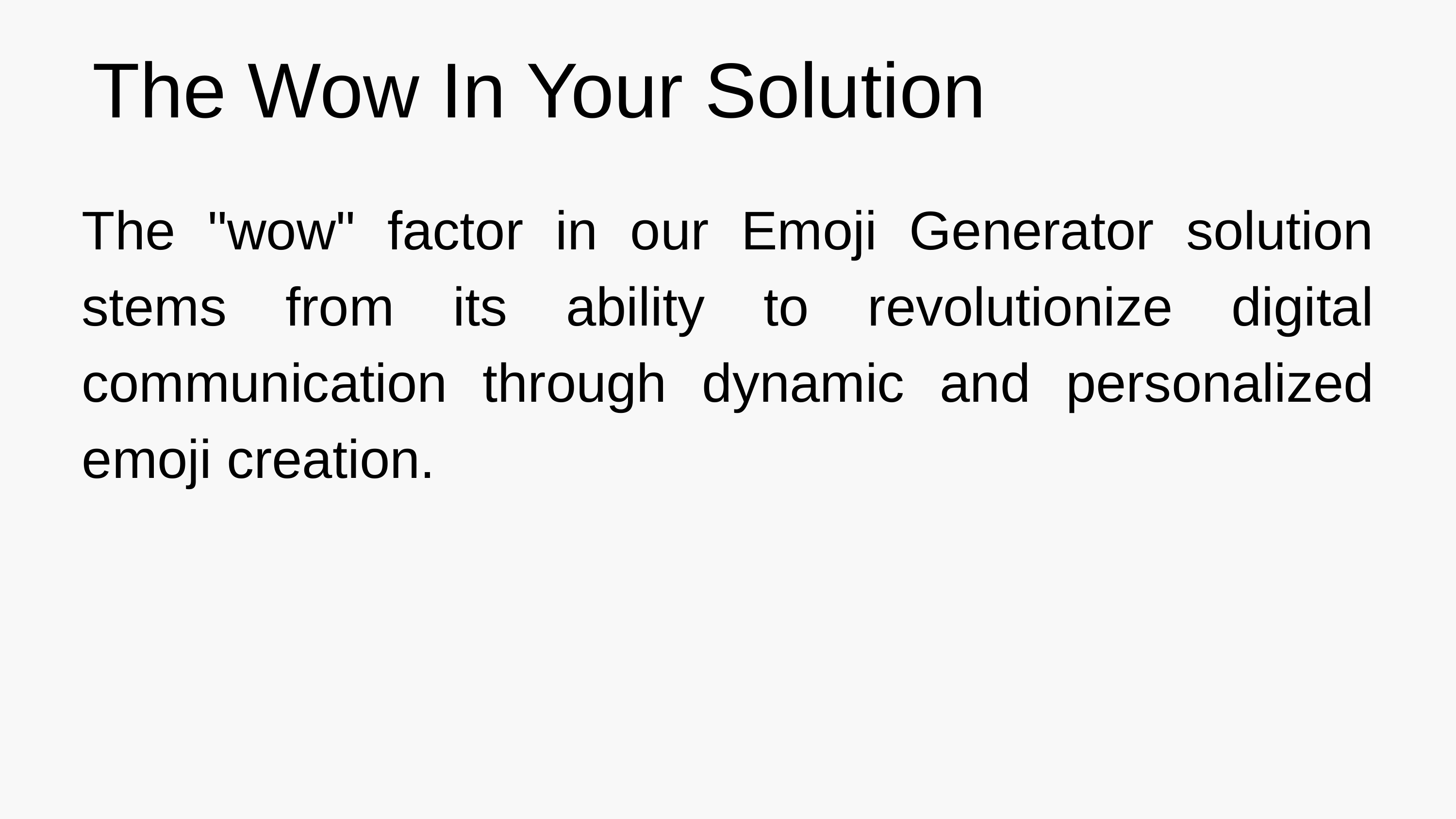

The Wow In Your Solution
The "wow" factor in our Emoji Generator solution stems from its ability to revolutionize digital communication through dynamic and personalized emoji creation.